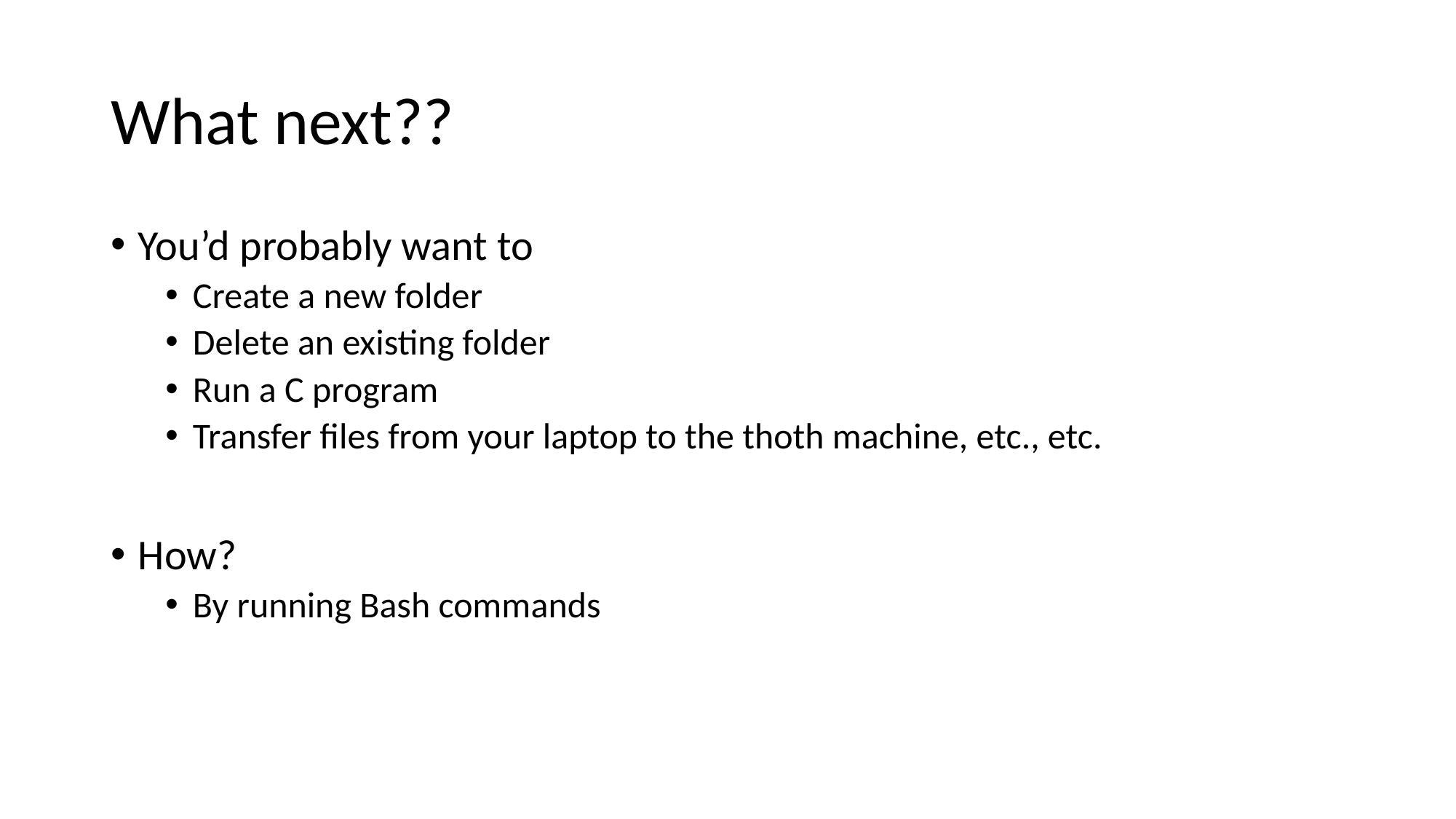

# What next??
You’d probably want to
Create a new folder
Delete an existing folder
Run a C program
Transfer files from your laptop to the thoth machine, etc., etc.

How?
By running Bash commands